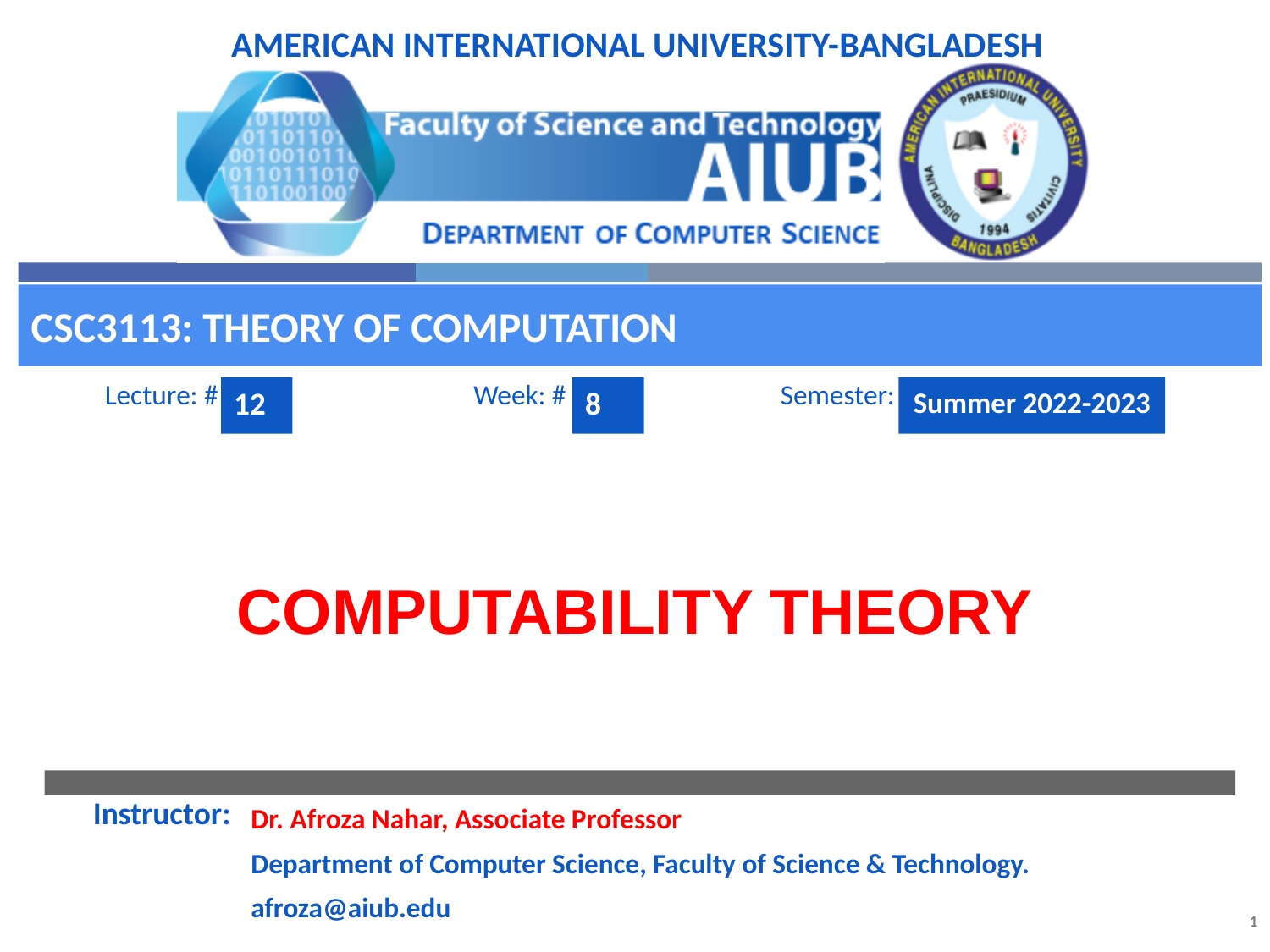

CSC3113: Theory of Computation
12
8
Summer 2022-2023
# Computability Theory
Dr. Afroza Nahar, Associate Professor
Department of Computer Science, Faculty of Science & Technology.
afroza@aiub.edu